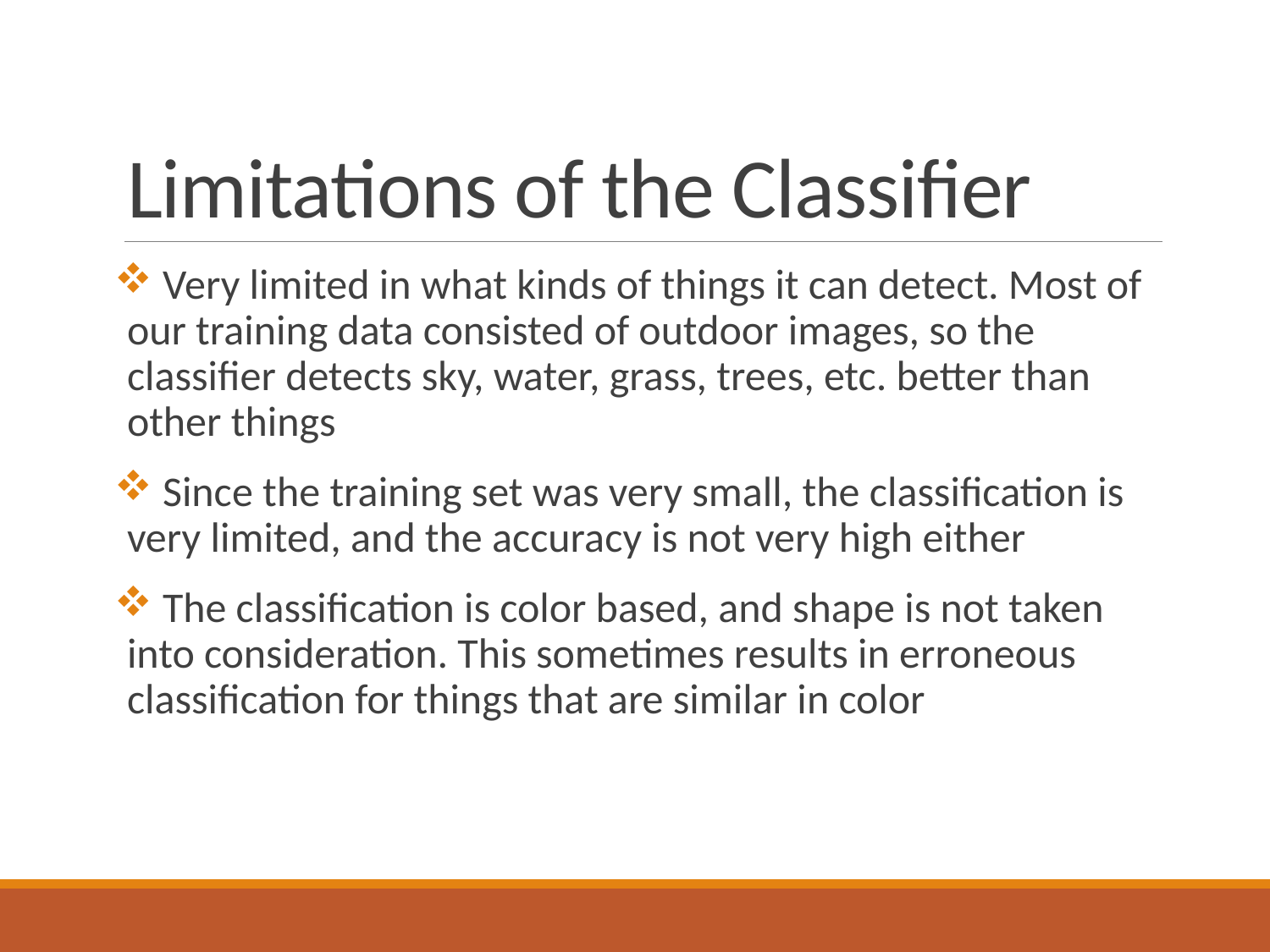

# Limitations of the Classifier
 Very limited in what kinds of things it can detect. Most of our training data consisted of outdoor images, so the classifier detects sky, water, grass, trees, etc. better than other things
 Since the training set was very small, the classification is very limited, and the accuracy is not very high either
 The classification is color based, and shape is not taken into consideration. This sometimes results in erroneous classification for things that are similar in color